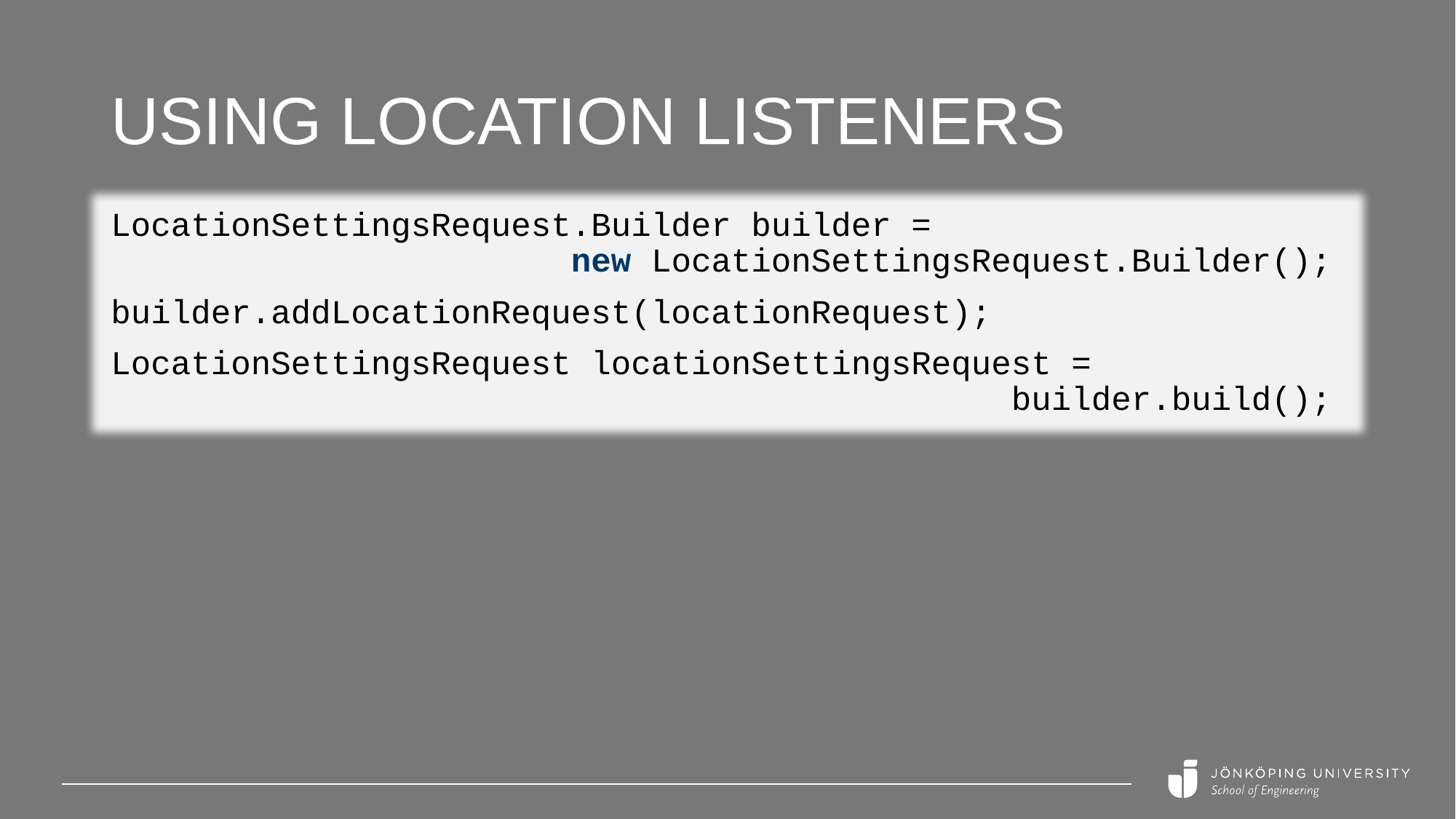

# Using Location Listeners
LocationSettingsRequest.Builder builder =
                       new LocationSettingsRequest.Builder();
builder.addLocationRequest(locationRequest);
LocationSettingsRequest locationSettingsRequest =
                                             builder.build();